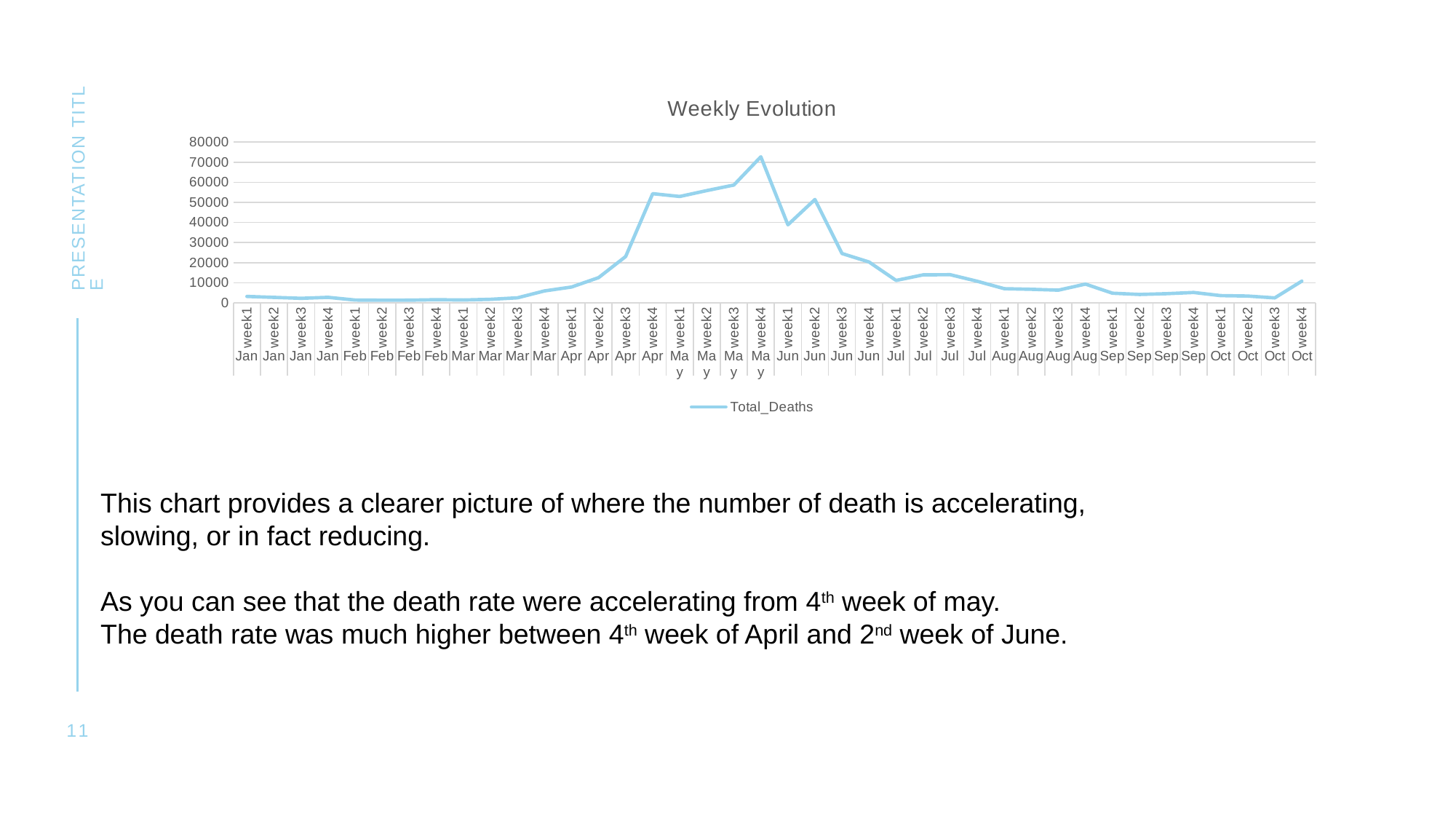

### Chart: Weekly Evolution

| Category | Total_Deaths |
|---|---|
| week1 | 3176.0 |
| week2 | 2696.0 |
| week3 | 2228.0 |
| week4 | 2720.0 |
| week1 | 1380.0 |
| week2 | 1302.0 |
| week3 | 1306.0 |
| week4 | 1544.0 |
| week1 | 1392.0 |
| week2 | 1744.0 |
| week3 | 2482.0 |
| week4 | 5914.0 |
| week1 | 7864.0 |
| week2 | 12522.0 |
| week3 | 23038.0 |
| week4 | 54334.0 |
| week1 | 52936.0 |
| week2 | 55870.0 |
| week3 | 58636.0 |
| week4 | 72702.0 |
| week1 | 38850.0 |
| week2 | 51452.0 |
| week3 | 24540.0 |
| week4 | 20314.0 |
| week1 | 11140.0 |
| week2 | 13920.0 |
| week3 | 14004.0 |
| week4 | 10724.0 |
| week1 | 7018.0 |
| week2 | 6722.0 |
| week3 | 6292.0 |
| week4 | 9310.0 |
| week1 | 4778.0 |
| week2 | 4170.0 |
| week3 | 4546.0 |
| week4 | 5142.0 |
| week1 | 3578.0 |
| week2 | 3372.0 |
| week3 | 2458.0 |
| week4 | 10788.0 |
presentation title
This chart provides a clearer picture of where the number of death is accelerating,
slowing, or in fact reducing.

As you can see that the death rate were accelerating from 4th week of may.
The death rate was much higher between 4th week of April and 2nd week of June.
11